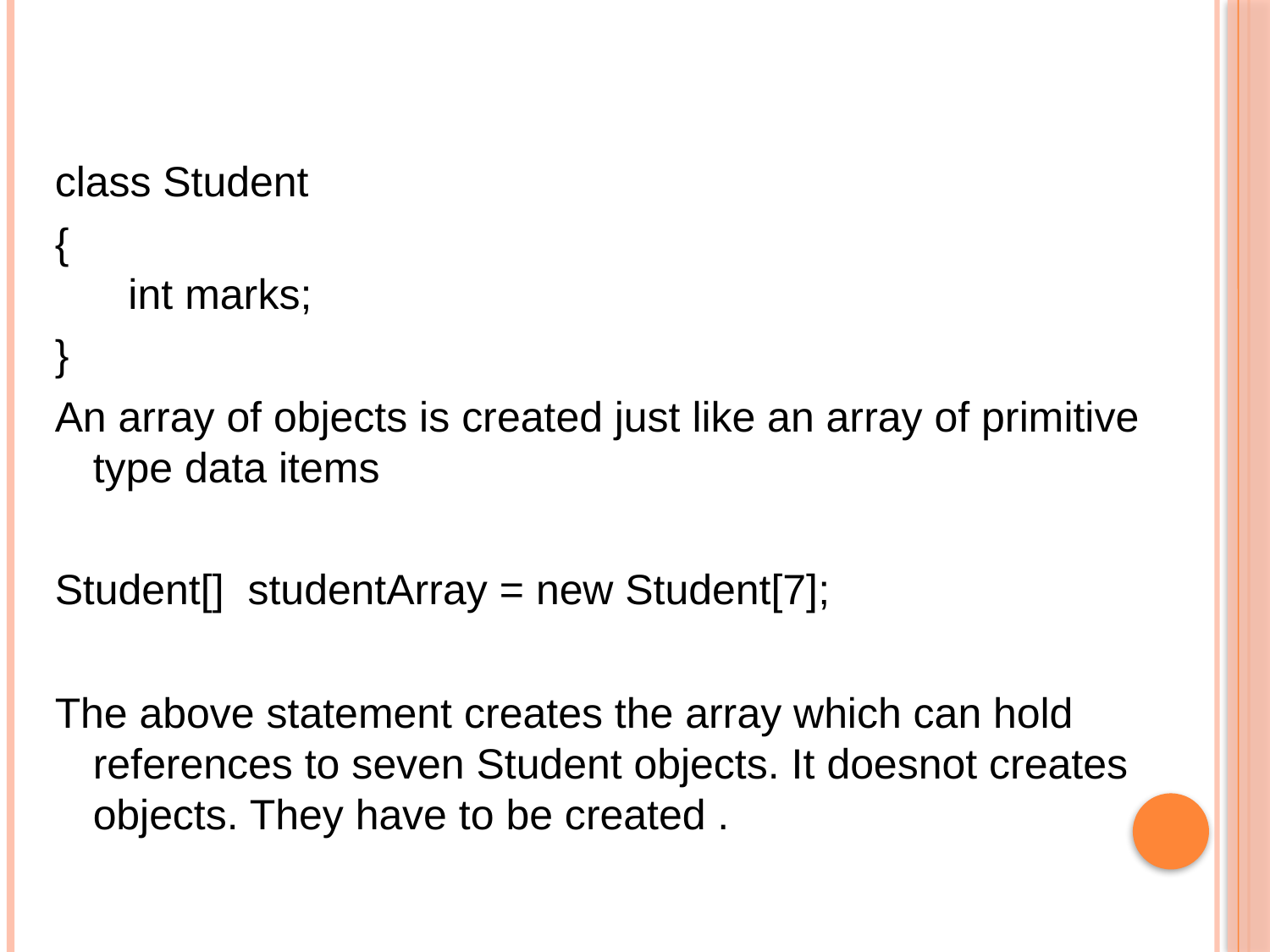

#
class Student
{
   int marks;
}
An array of objects is created just like an array of primitive type data items

Student[]  studentArray = new Student[7];

The above statement creates the array which can hold references to seven Student objects. It doesnot creates objects. They have to be created .